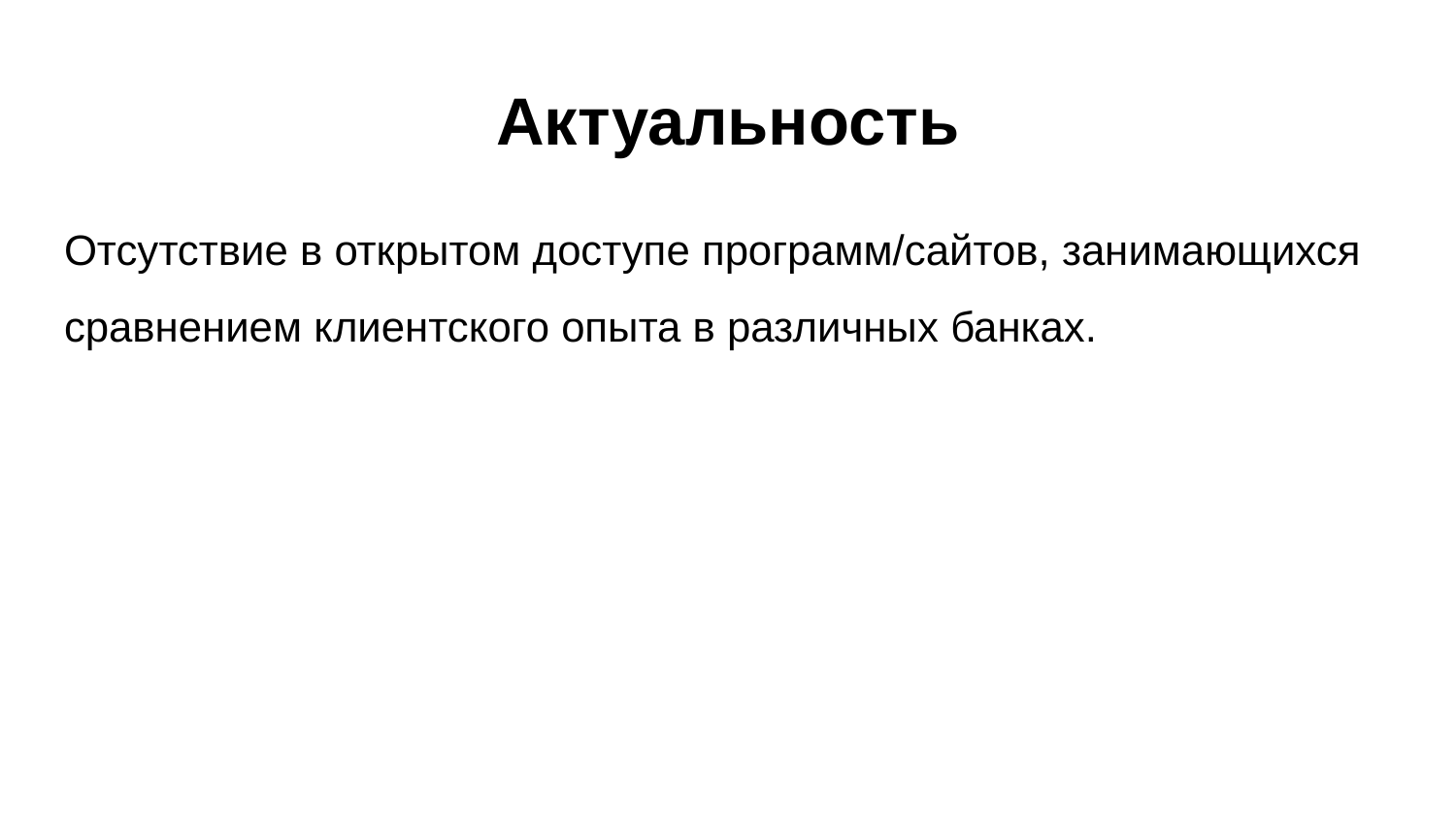

Актуальность
Отсутствие в открытом доступе программ/сайтов, занимающихся сравнением клиентского опыта в различных банках.